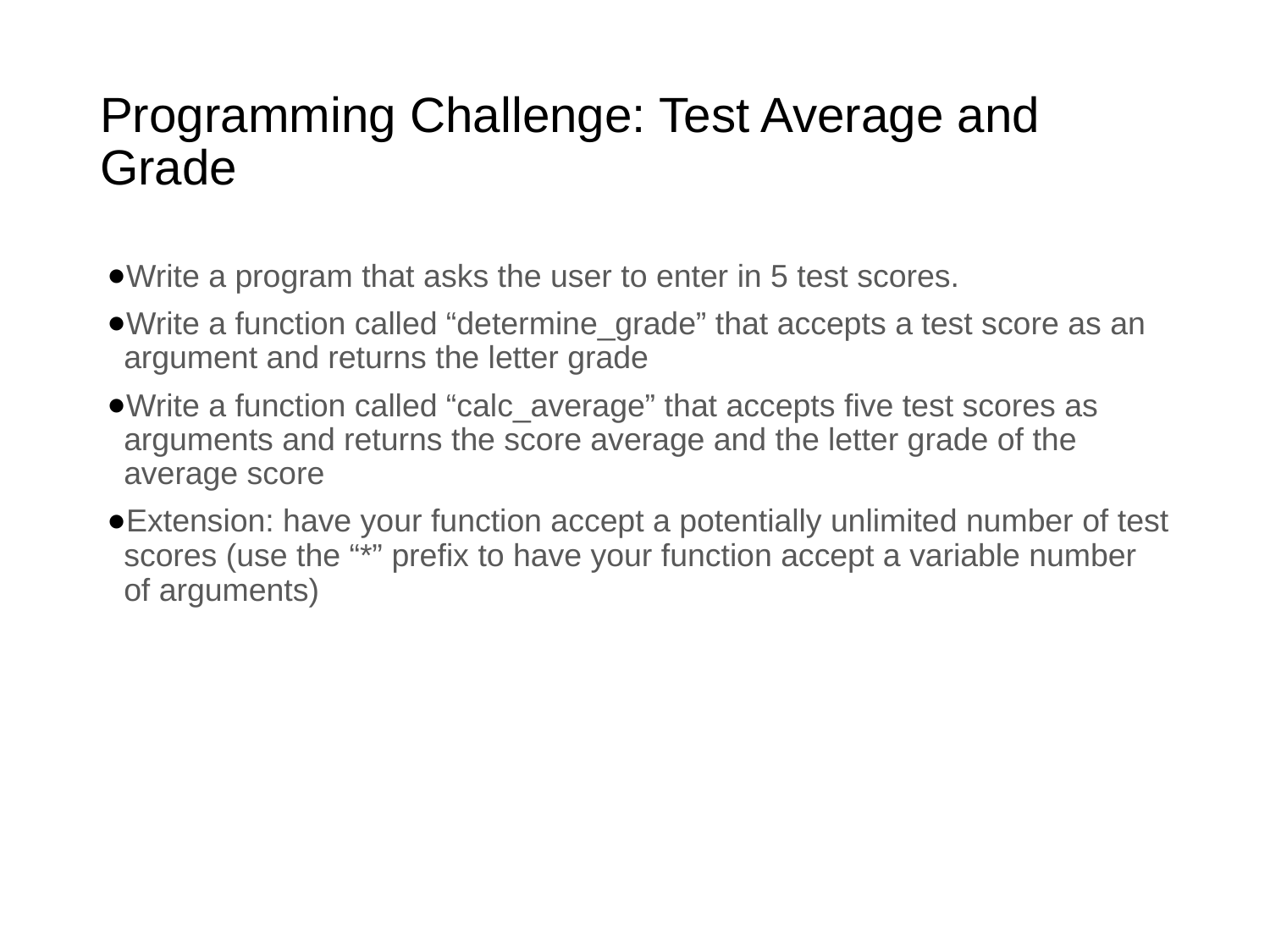

# Programming Challenge: Test Average and Grade
Write a program that asks the user to enter in 5 test scores.
Write a function called “determine_grade” that accepts a test score as an argument and returns the letter grade
Write a function called “calc_average” that accepts five test scores as arguments and returns the score average and the letter grade of the average score
Extension: have your function accept a potentially unlimited number of test scores (use the “*” prefix to have your function accept a variable number of arguments)